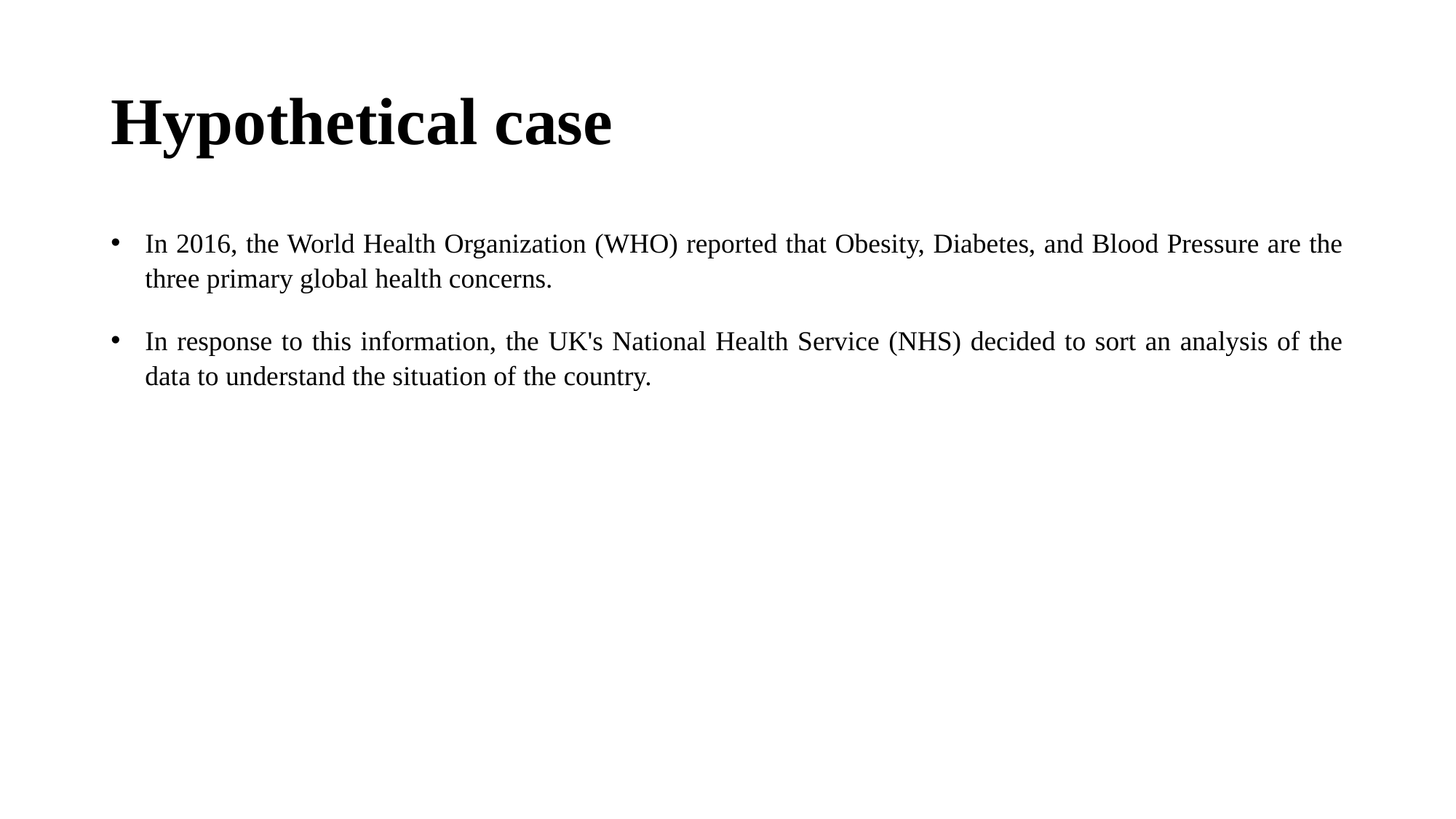

# Hypothetical case
In 2016, the World Health Organization (WHO) reported that Obesity, Diabetes, and Blood Pressure are the three primary global health concerns.
In response to this information, the UK's National Health Service (NHS) decided to sort an analysis of the data to understand the situation of the country.